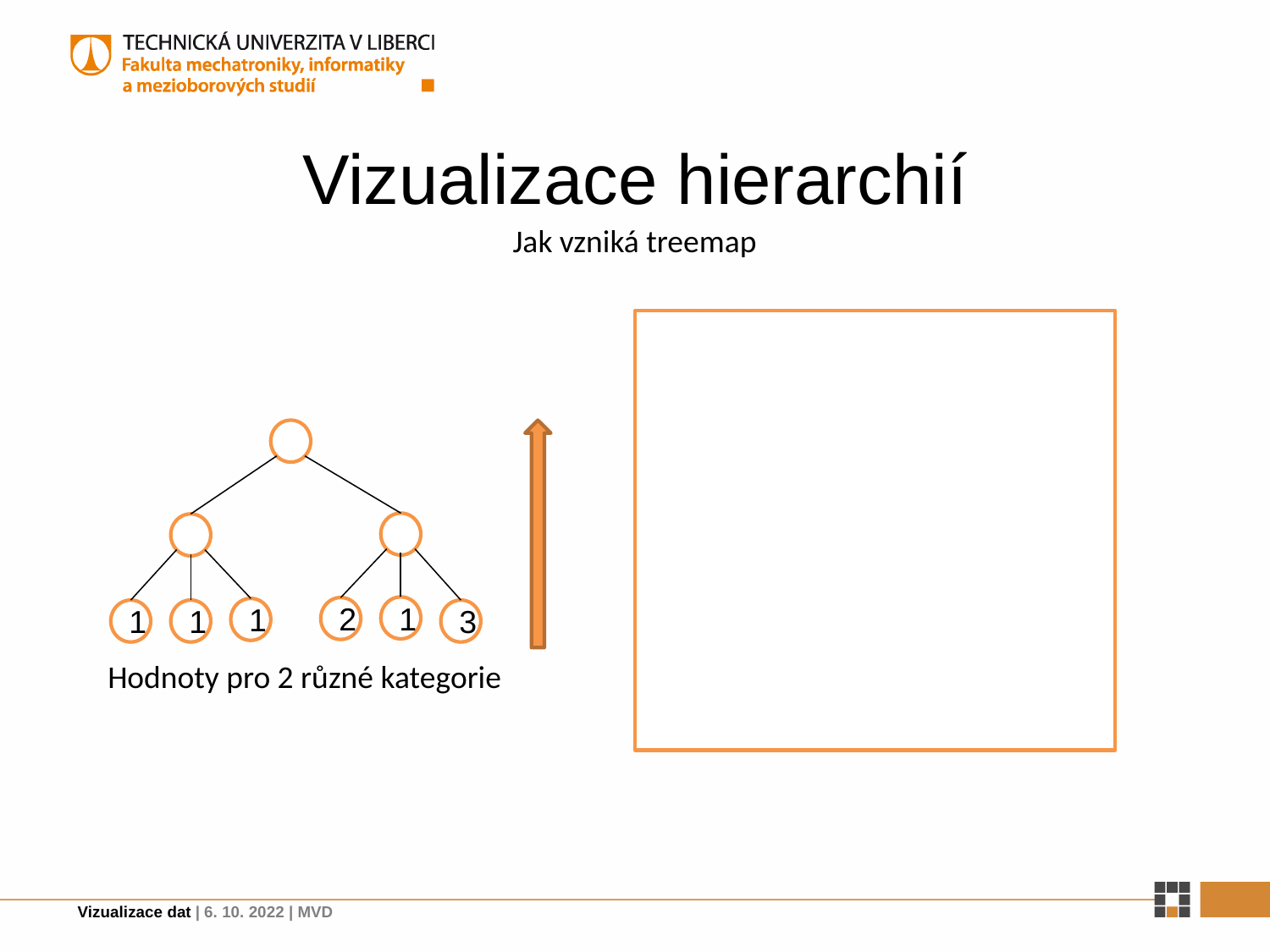

# Vizualizace hierarchií
Jak vzniká treemap

1
2
1
1
1
3
Hodnoty pro 2 různé kategorie
Vizualizace dat | 6. 10. 2022 | MVD